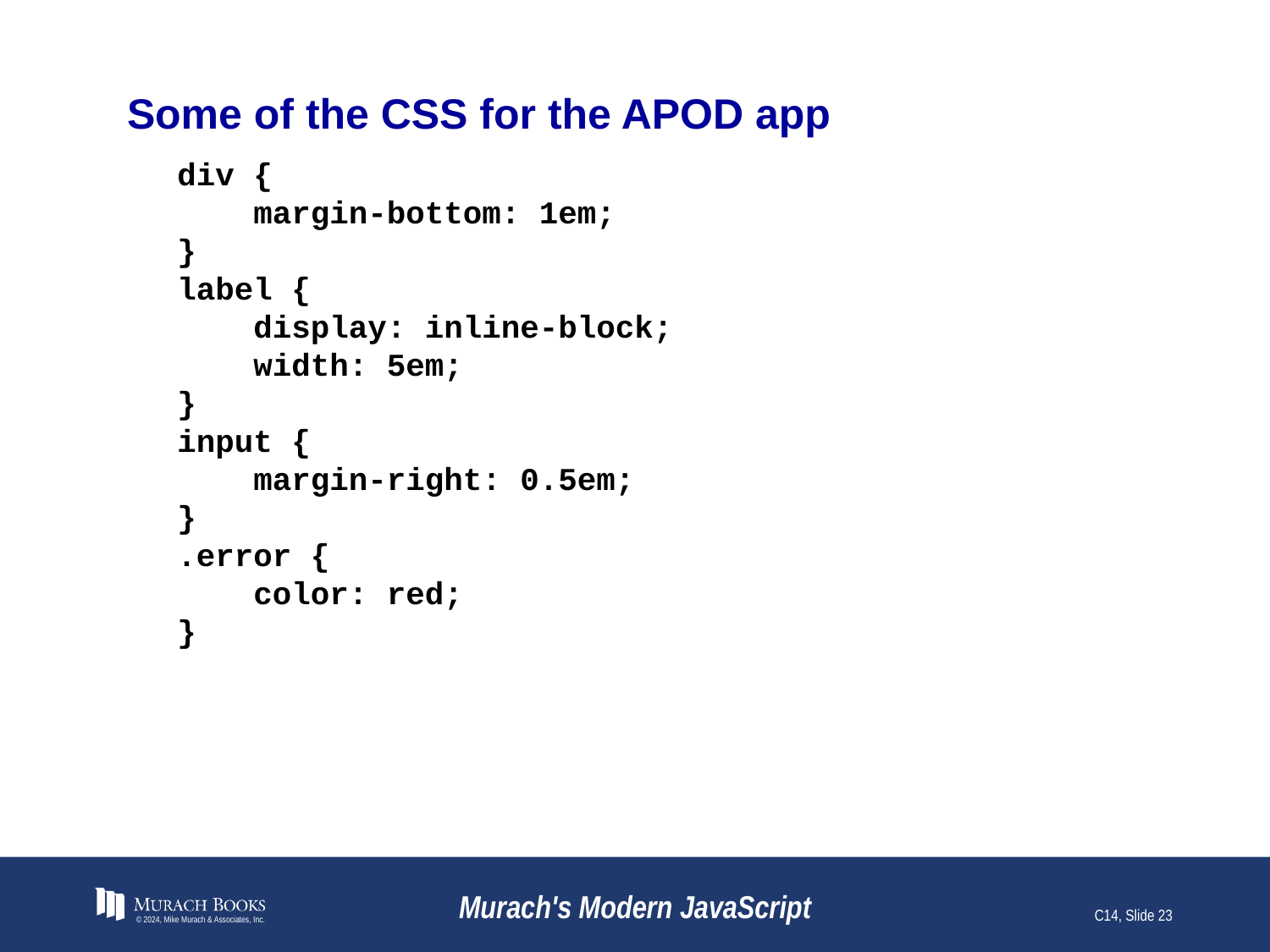

# Some of the CSS for the APOD app
div {
    margin-bottom: 1em;
}
label {
    display: inline-block;
    width: 5em;
}
input {
    margin-right: 0.5em;
}
.error {
    color: red;
}

© 2024, Mike Murach & Associates, Inc.
Murach's Modern JavaScript

C14, Slide 23